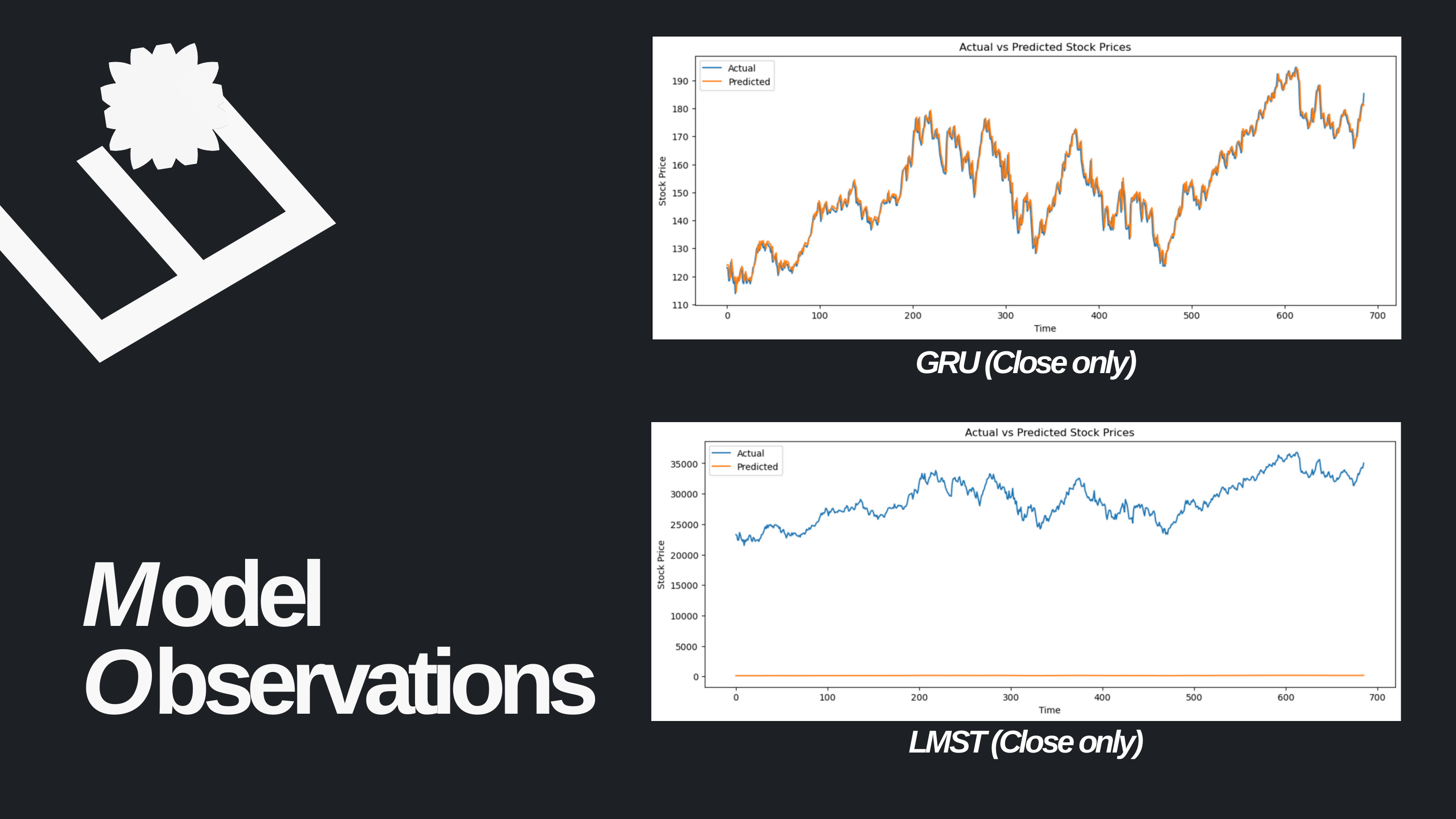

E

GRU (Close only)

Model Observations
LMST (Close only)